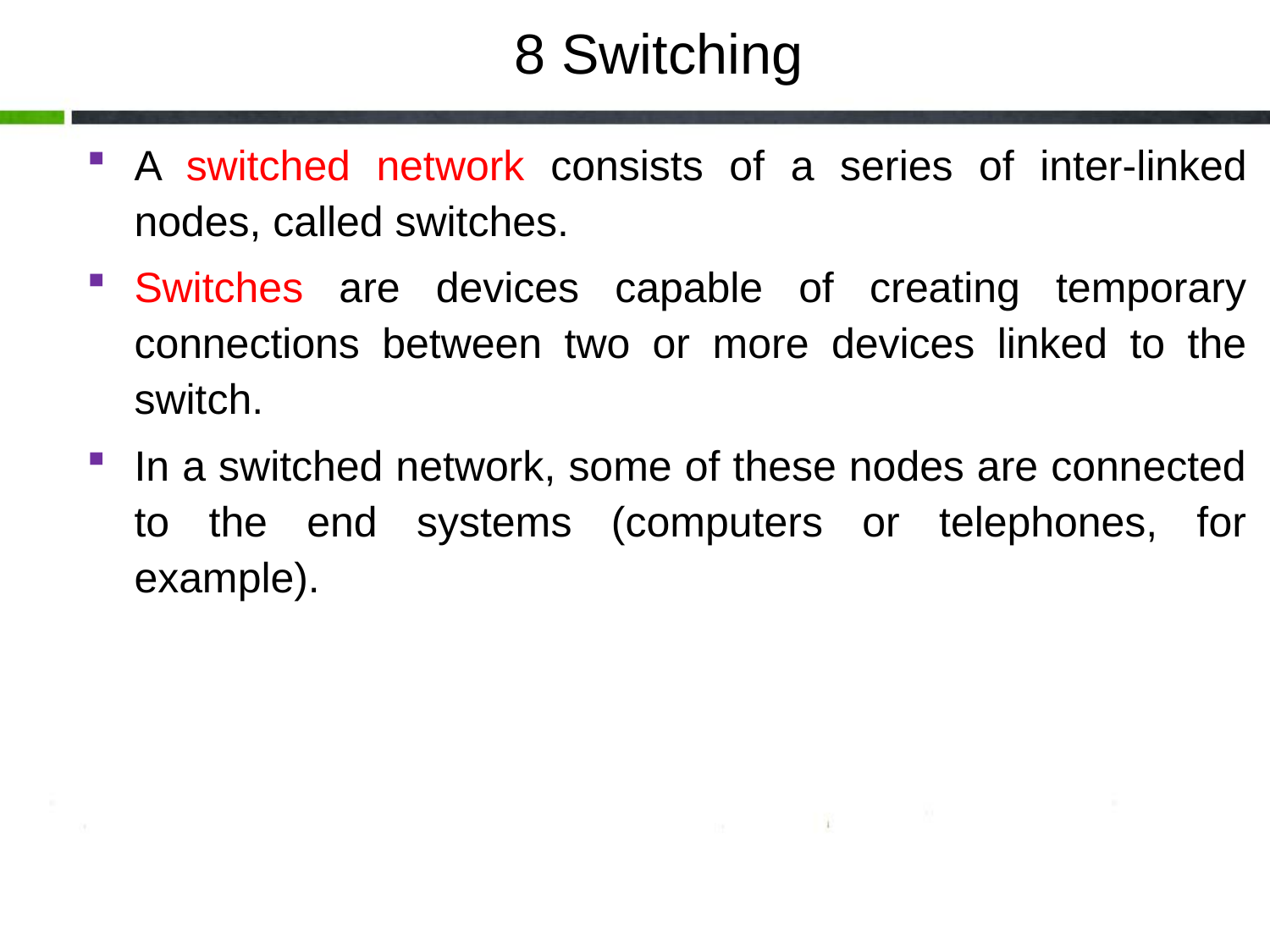

8 Switching
A switched network consists of a series of inter-linked nodes, called switches.
Switches are devices capable of creating temporary connections between two or more devices linked to the switch.
In a switched network, some of these nodes are connected to the end systems (computers or telephones, for example).